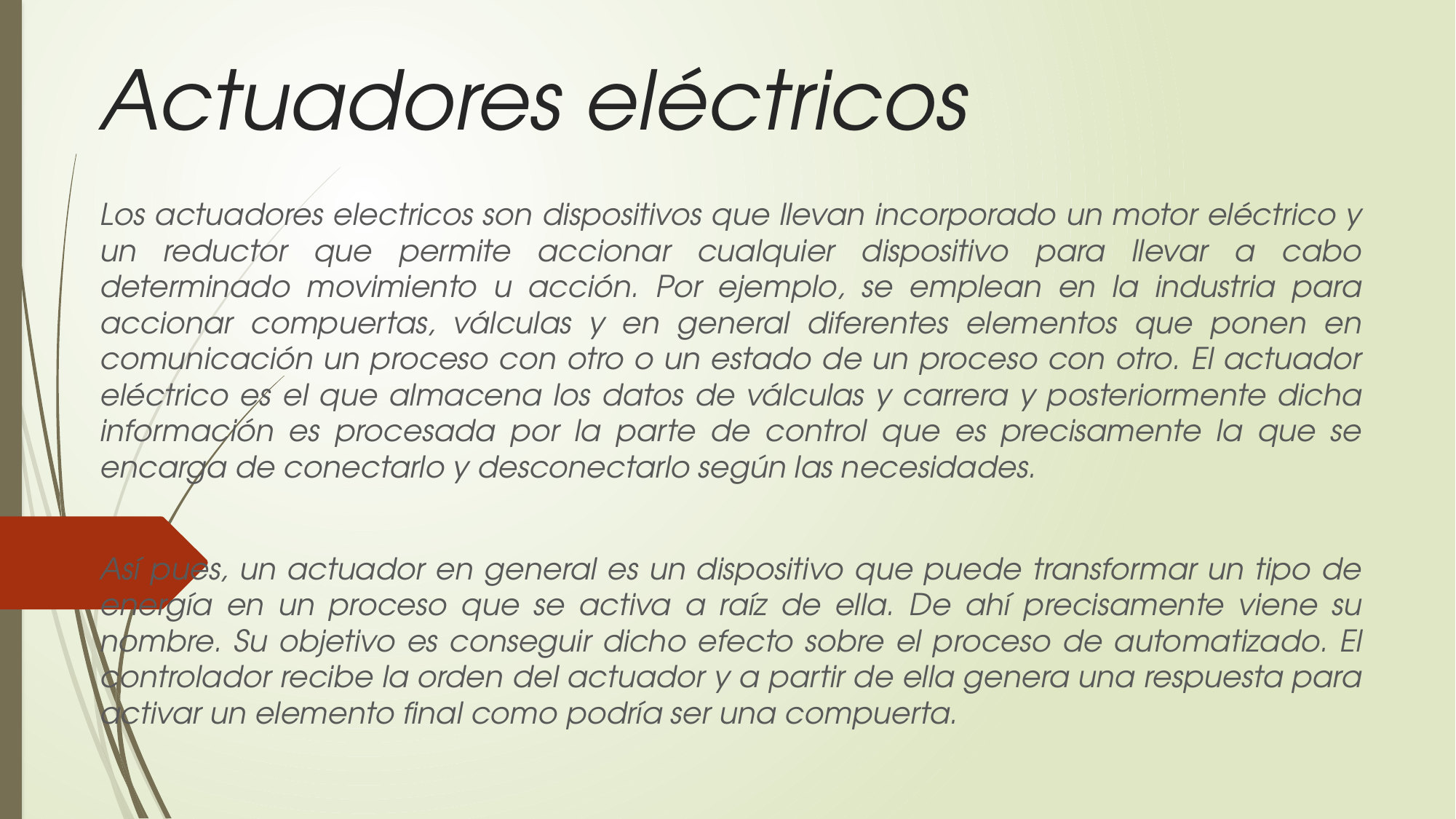

# Actuadores eléctricos
Los actuadores electricos son dispositivos que llevan incorporado un motor eléctrico y un reductor que permite accionar cualquier dispositivo para llevar a cabo determinado movimiento u acción. Por ejemplo, se emplean en la industria para accionar compuertas, válculas y en general diferentes elementos que ponen en comunicación un proceso con otro o un estado de un proceso con otro. El actuador eléctrico es el que almacena los datos de válculas y carrera y posteriormente dicha información es procesada por la parte de control que es precisamente la que se encarga de conectarlo y desconectarlo según las necesidades.

Así pues, un actuador en general es un dispositivo que puede transformar un tipo de energía en un proceso que se activa a raíz de ella. De ahí precisamente viene su nombre. Su objetivo es conseguir dicho efecto sobre el proceso de automatizado. El controlador recibe la orden del actuador y a partir de ella genera una respuesta para activar un elemento final como podría ser una compuerta.